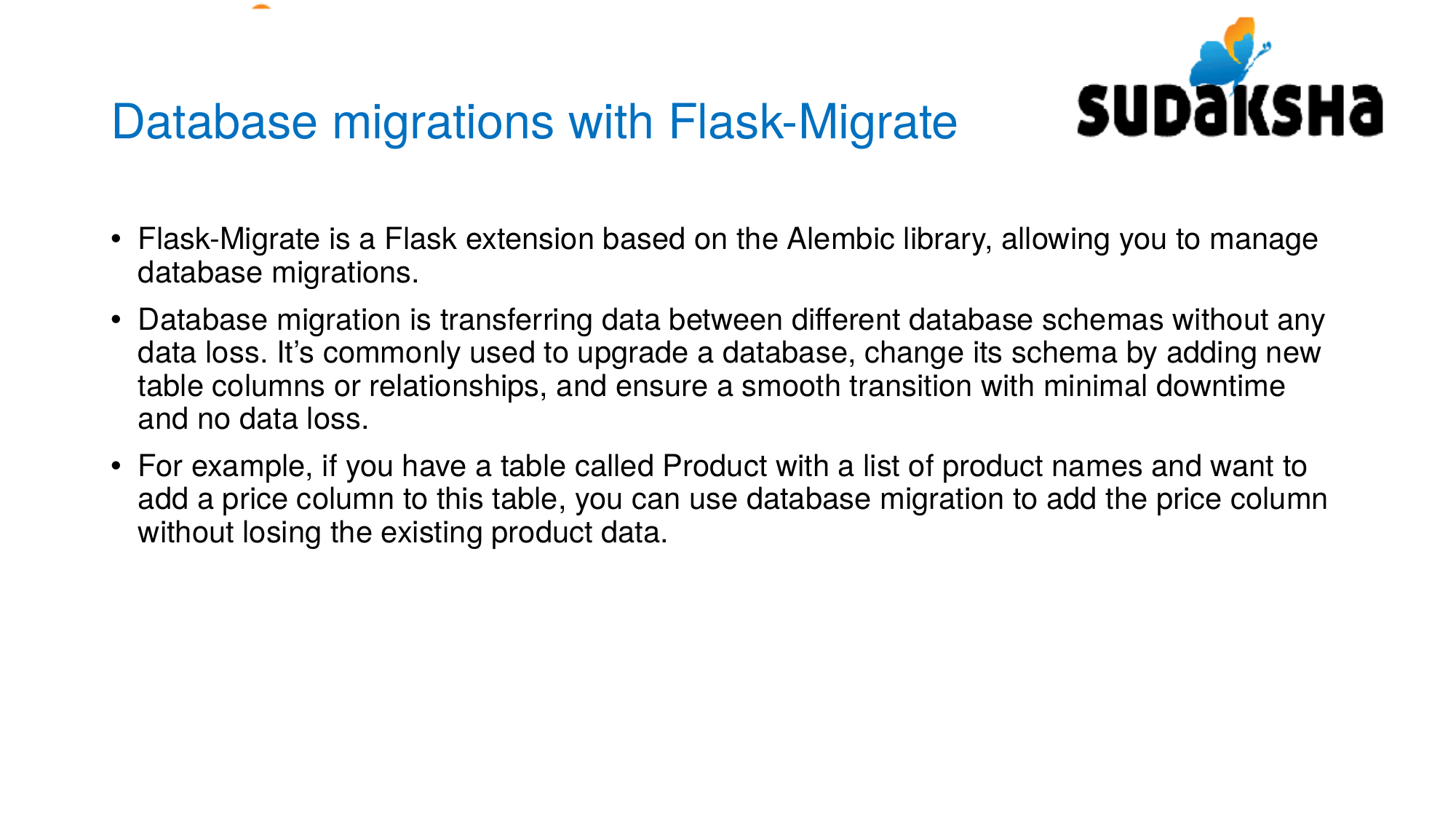

# Database migrations with Flask-Migrate
Flask-Migrate is a Flask extension based on the Alembic library, allowing you to manage database migrations.
Database migration is transferring data between different database schemas without any data loss. It’s commonly used to upgrade a database, change its schema by adding new table columns or relationships, and ensure a smooth transition with minimal downtime and no data loss.
For example, if you have a table called Product with a list of product names and want to add a price column to this table, you can use database migration to add the price column without losing the existing product data.